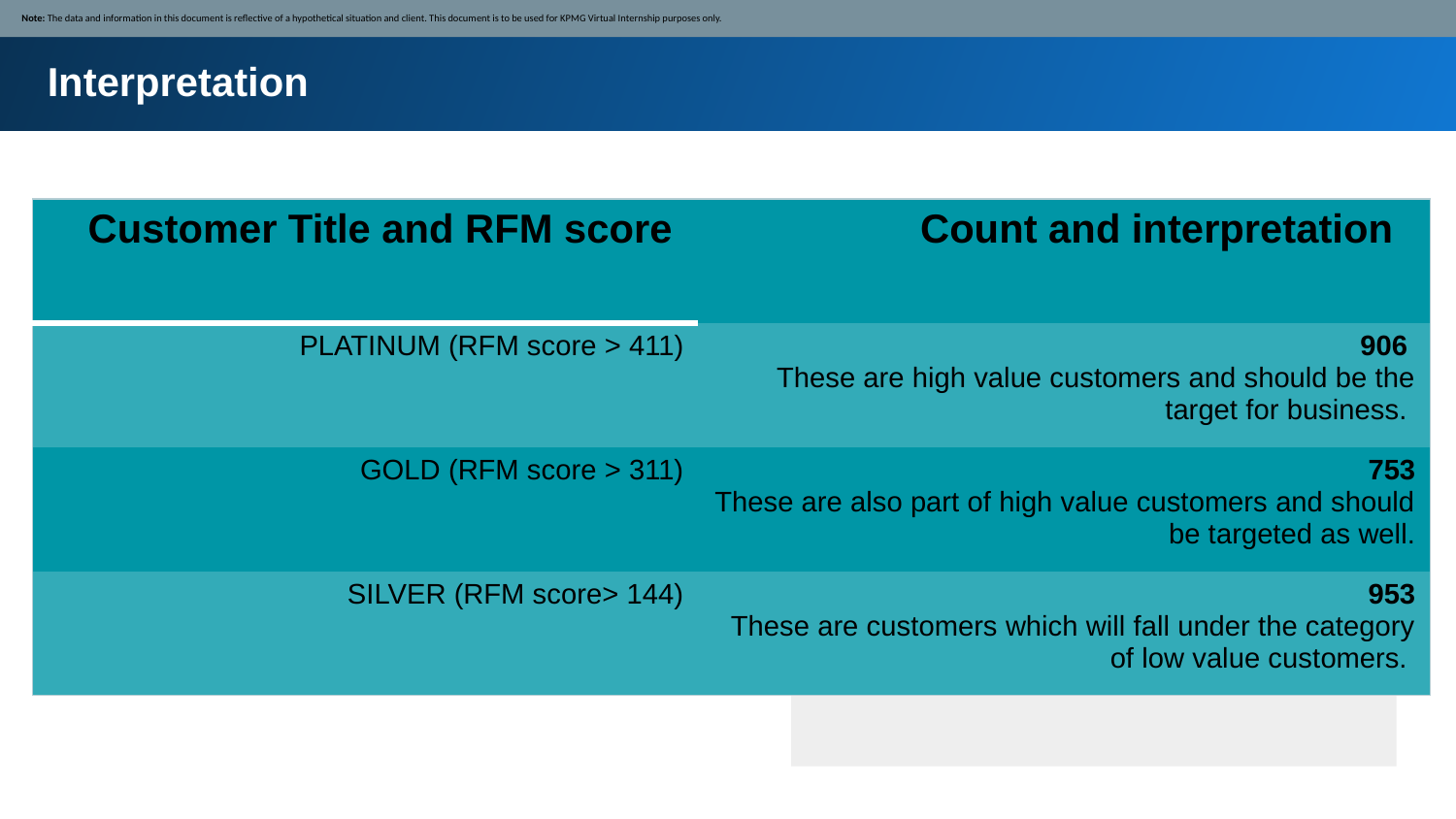

Note: The data and information in this document is reflective of a hypothetical situation and client. This document is to be used for KPMG Virtual Internship purposes only.
Interpretation
Place headline insight or information here. This should be the most important point for this slide.
| Customer Title and RFM score | Count and interpretation |
| --- | --- |
| PLATINUM (RFM score > 411) | 906 These are high value customers and should be the target for business. |
| GOLD (RFM score > 311) | 753 These are also part of high value customers and should be targeted as well. |
| SILVER (RFM score> 144) | 953 These are customers which will fall under the category of low value customers. |
Place any information about this point here.

Place any supporting images, graphs, data or extra text here.